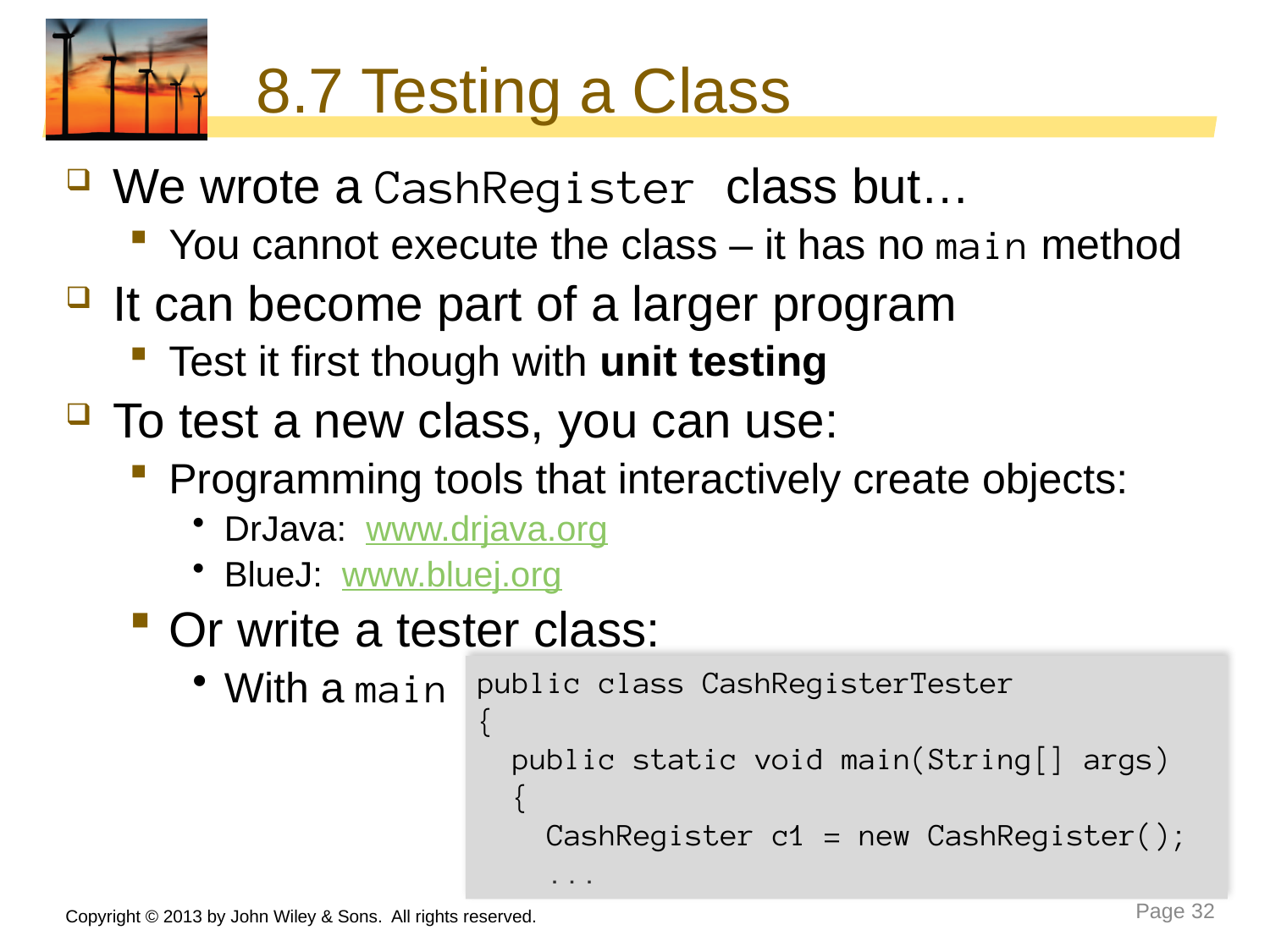

# 8.7 Testing a Class
We wrote a CashRegister class but…
You cannot execute the class – it has no main method
It can become part of a larger program
Test it first though with unit testing
To test a new class, you can use:
Programming tools that interactively create objects:
DrJava:  www.drjava.org
BlueJ:  www.bluej.org
Or write a tester class:
With a main
public class CashRegisterTester
{
  public static void main(String[] args)
  {
    CashRegister c1 = new CashRegister();
    ...

Copyright © 2013 by John Wiley & Sons.  All rights reserved.
Page 32